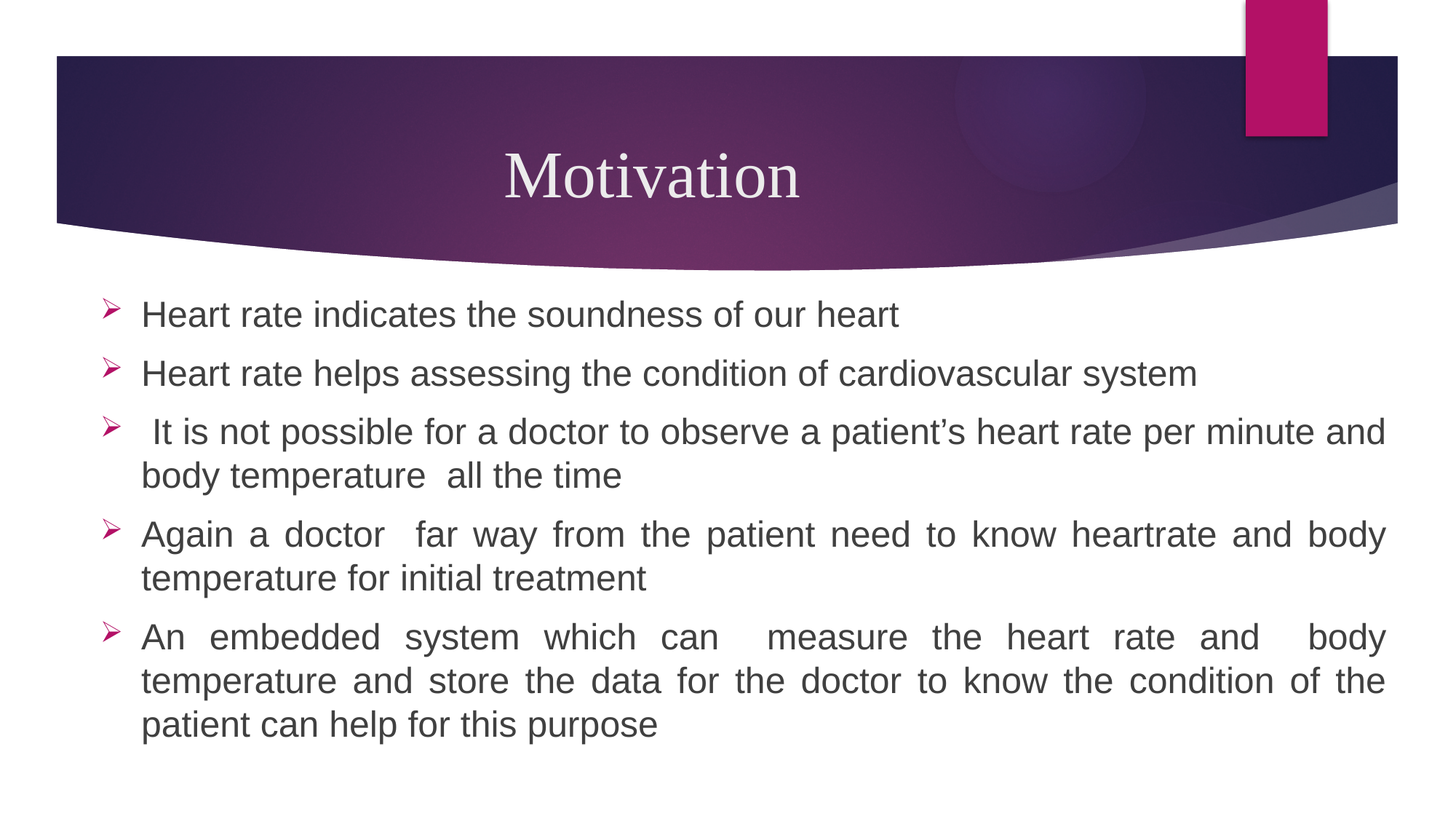

# Motivation
Heart rate indicates the soundness of our heart
Heart rate helps assessing the condition of cardiovascular system
 It is not possible for a doctor to observe a patient’s heart rate per minute and body temperature  all the time
Again a doctor  far way from the patient need to know heartrate and body temperature for initial treatment
An embedded system which can  measure the heart rate and  body temperature and store the data for the doctor to know the condition of the patient can help for this purpose